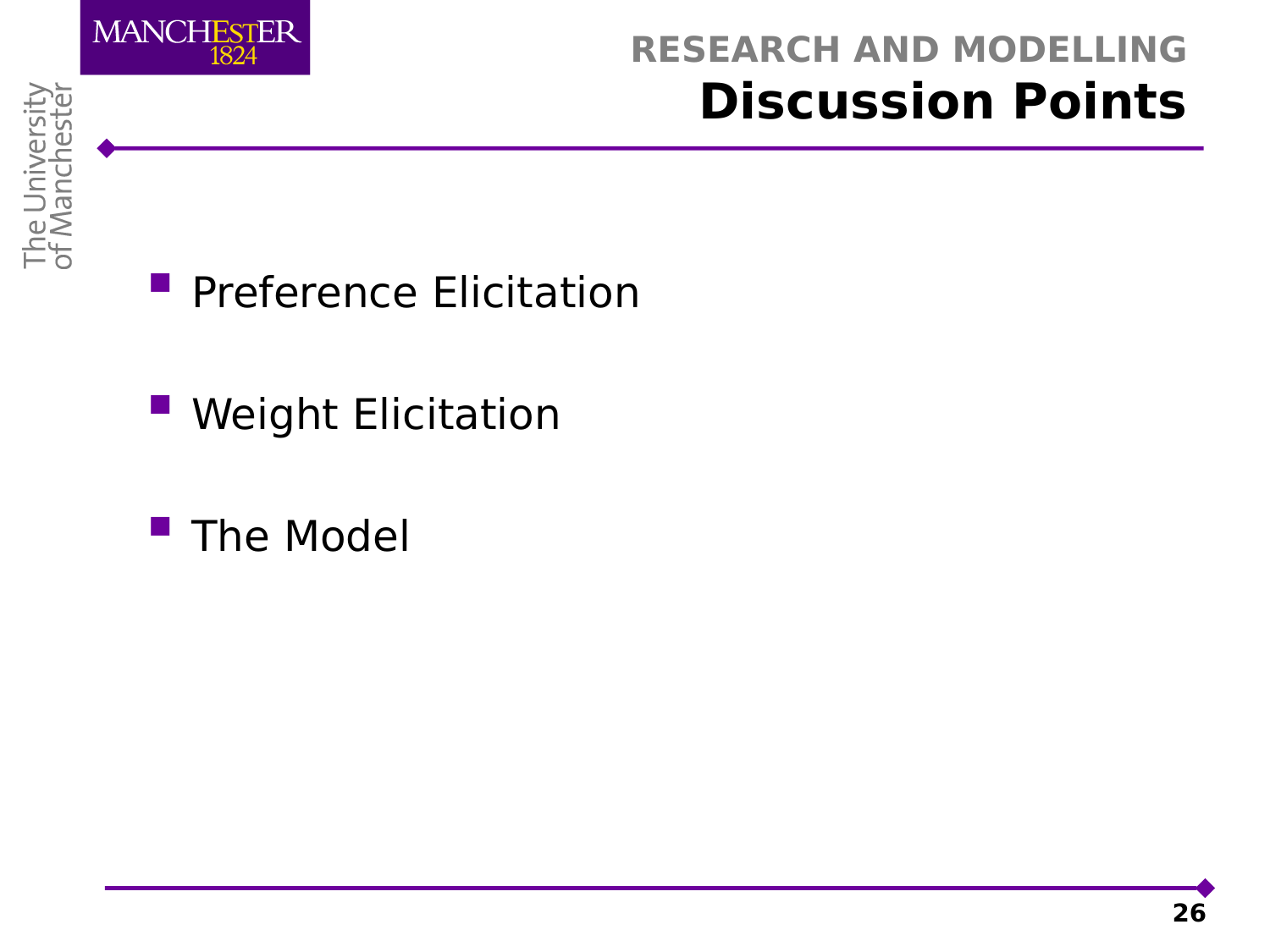

# RESEARCH AND MODELLING Discussion Points

Preference Elicitation

Weight Elicitation

The Model
26